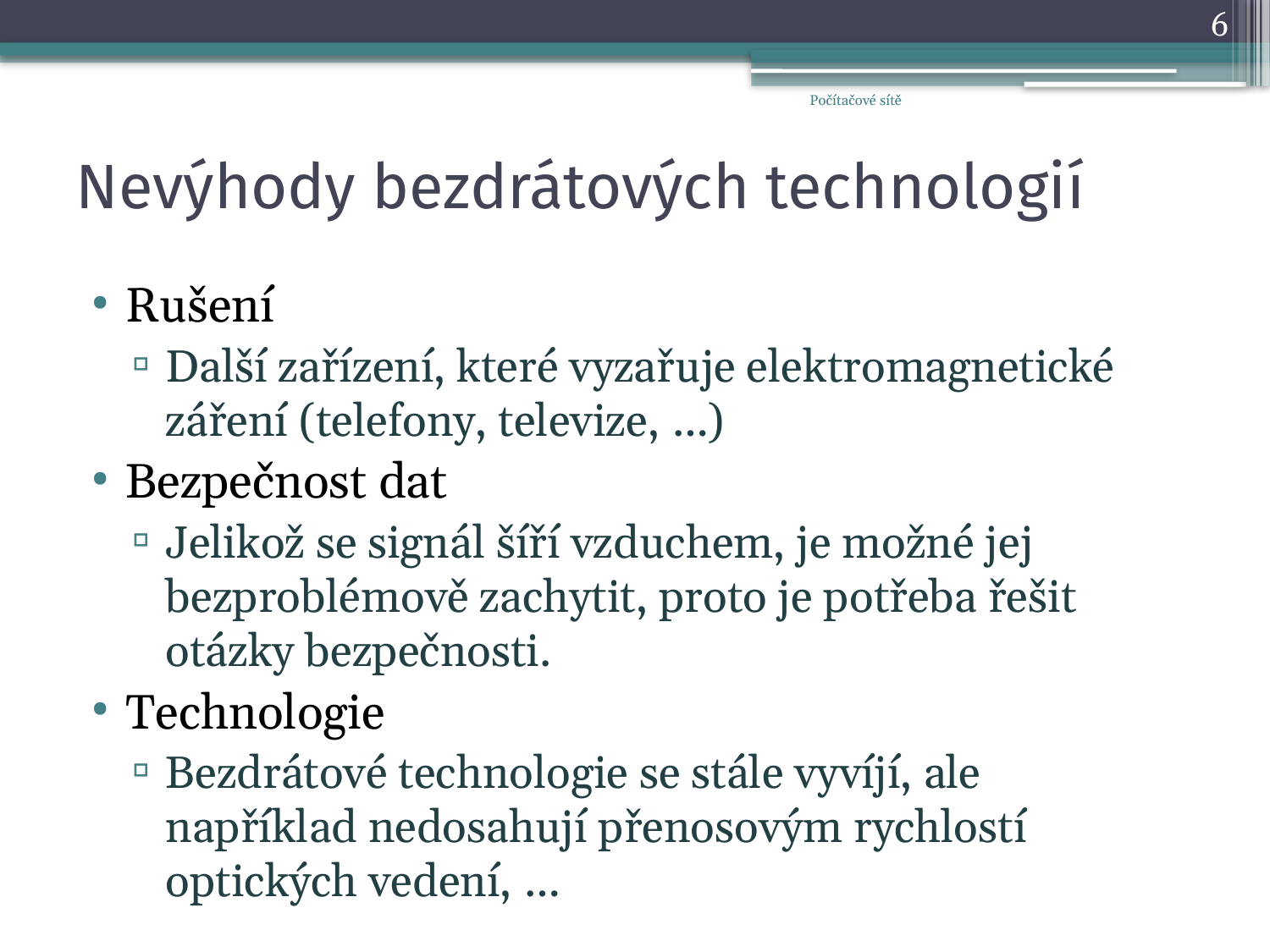

6
Počítačové sítě
# Nevýhody bezdrátových technologií
Rušení
Další zařízení, které vyzařuje elektromagnetické záření (telefony, televize, …)
Bezpečnost dat
Jelikož se signál šíří vzduchem, je možné jej bezproblémově zachytit, proto je potřeba řešit otázky bezpečnosti.
Technologie
Bezdrátové technologie se stále vyvíjí, ale  například nedosahují přenosovým rychlostí optických vedení, …